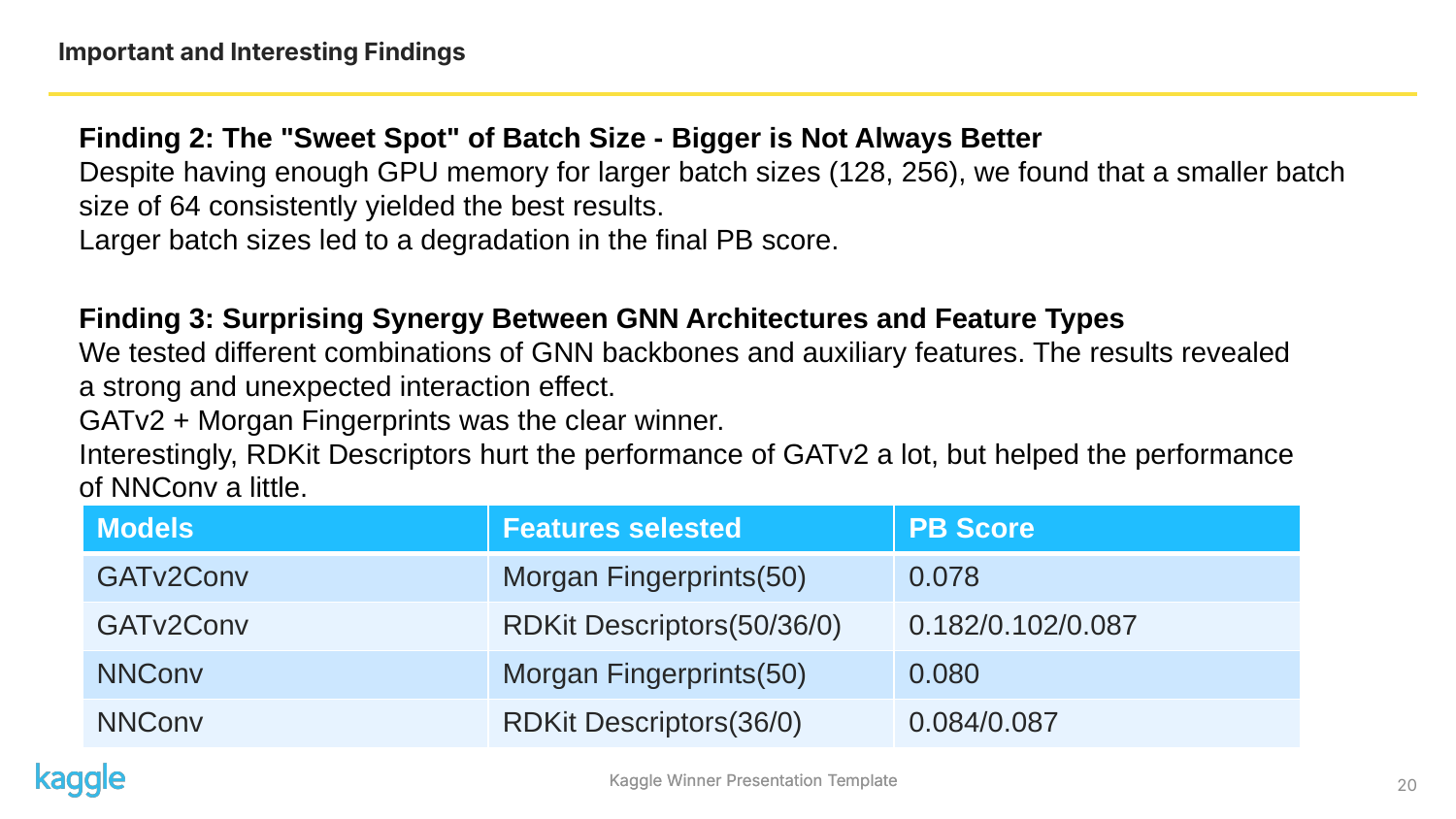

Important and Interesting Findings

Finding 2: The "Sweet Spot" of Batch Size - Bigger is Not Always Better
Despite having enough GPU memory for larger batch sizes (128, 256), we found that a smaller batch size of 64 consistently yielded the best results.
Larger batch sizes led to a degradation in the final PB score.

Finding 3: Surprising Synergy Between GNN Architectures and Feature Types
We tested different combinations of GNN backbones and auxiliary features. The results revealed a strong and unexpected interaction effect.
GATv2 + Morgan Fingerprints was the clear winner.
Interestingly, RDKit Descriptors hurt the performance of GATv2 a lot, but helped the performance of NNConv a little.

| Models | Features selested | PB Score |
| --- | --- | --- |
| GATv2Conv | Morgan Fingerprints(50) | 0.078 |
| GATv2Conv | RDKit Descriptors(50/36/0) | 0.182/0.102/0.087 |
| NNConv | Morgan Fingerprints(50) | 0.080 |
| NNConv | RDKit Descriptors(36/0) | 0.084/0.087 |
Kaggle Winner Presentation Template
20